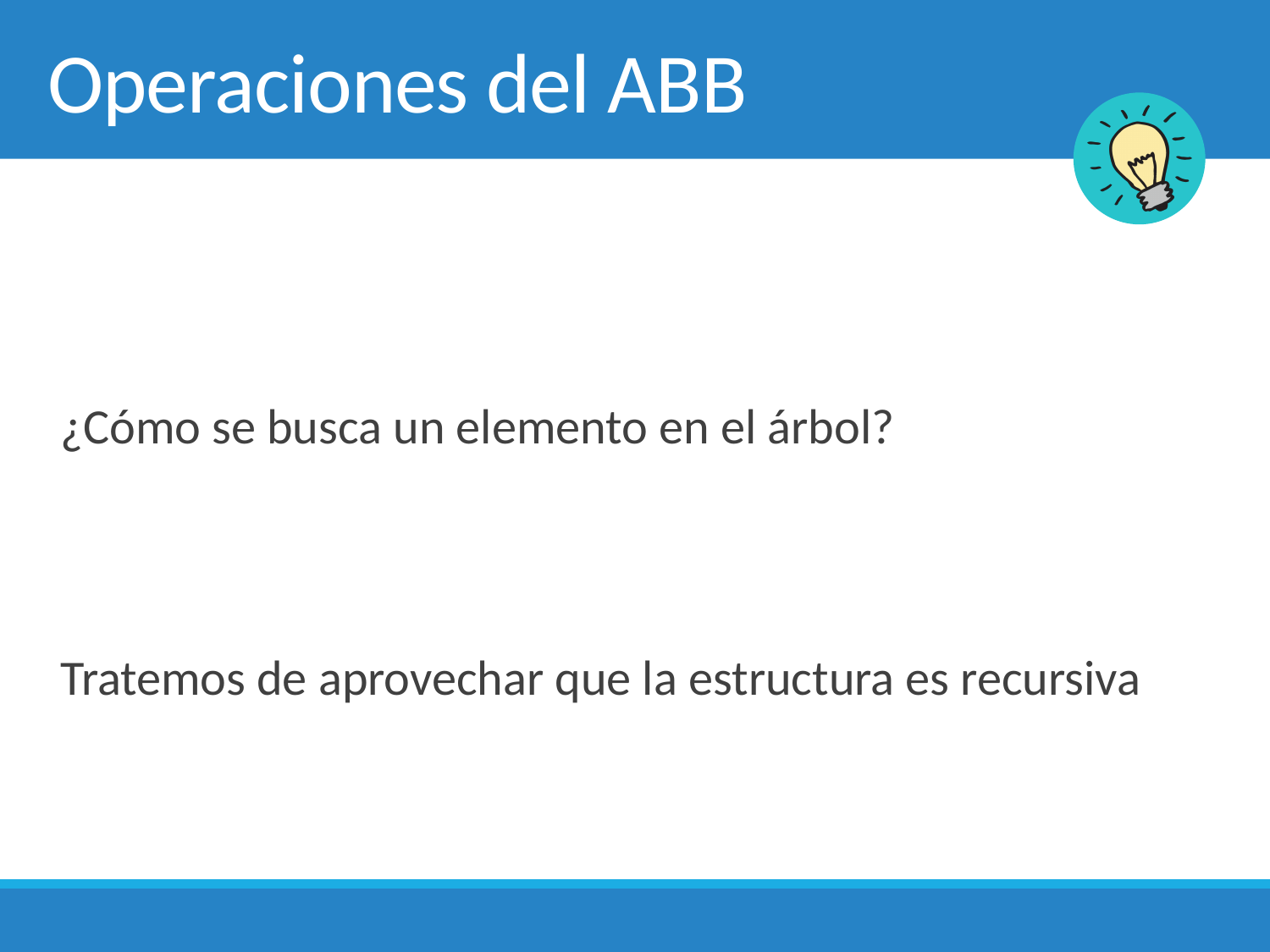

# Operaciones del ABB
¿Cómo se busca un elemento en el árbol?

Tratemos de aprovechar que la estructura es recursiva